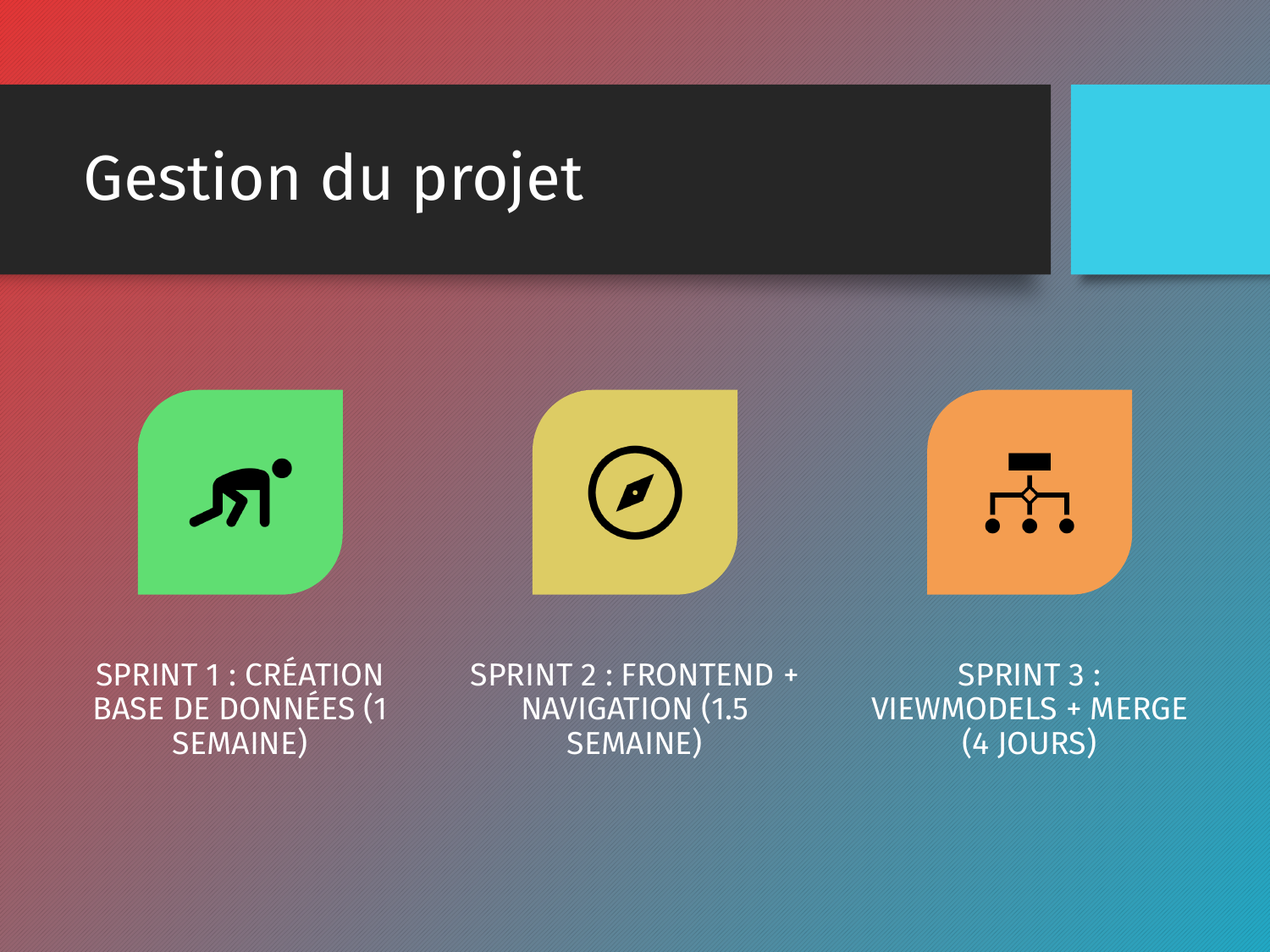

# Gestion du projet
Sprint 1 : Création base de données (1 semaine)
Sprint 2 : Frontend + navigation (1.5 semaine)
Sprint 3 : ViewModels + merge (4 jours)